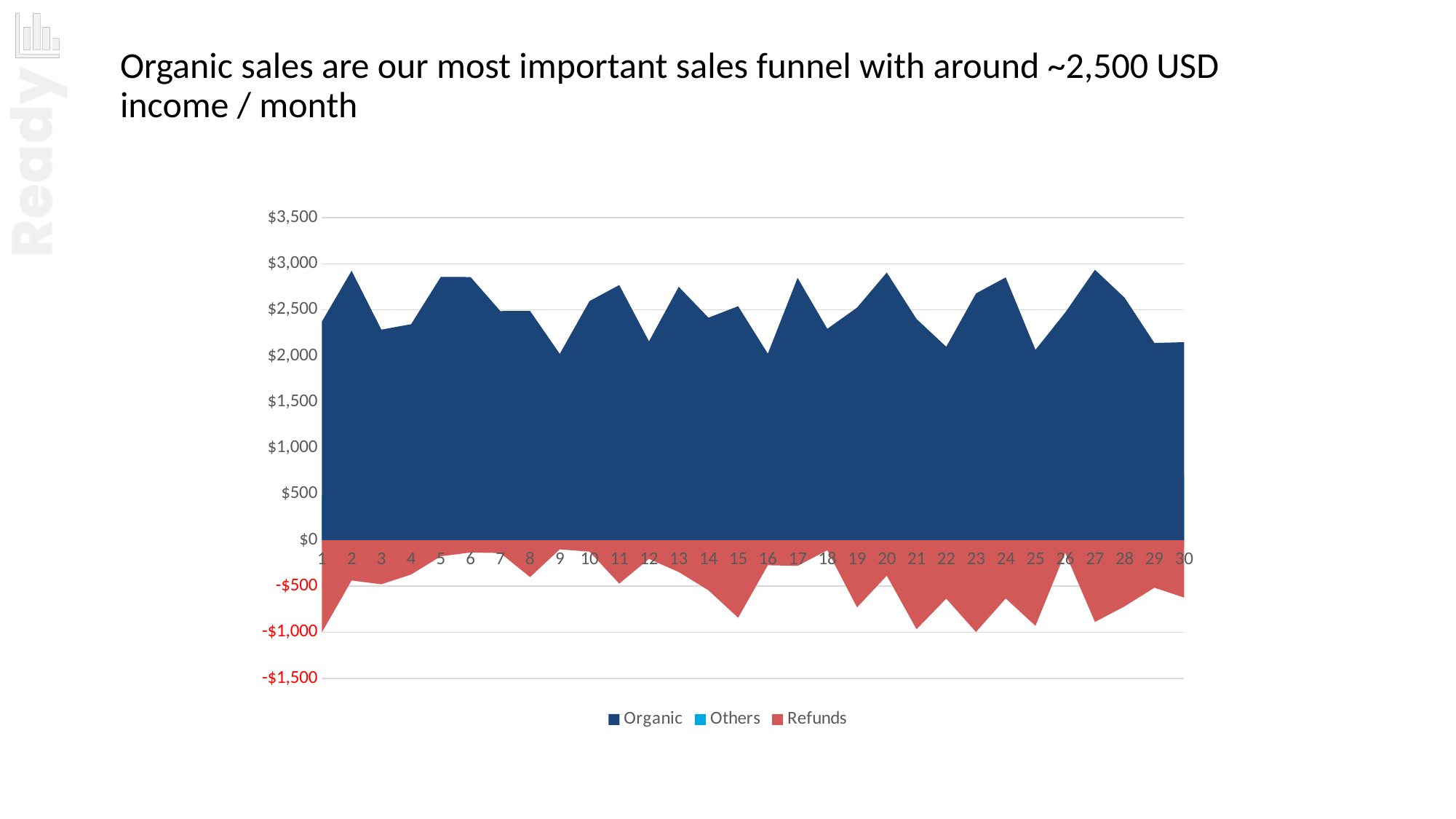

Exercise: Grouping categories
Organic sales are our most important sales funnel with around ~2,500 USD income / month

### Chart

| Category | Organic | Others | Refunds |
|---|---|---|---|